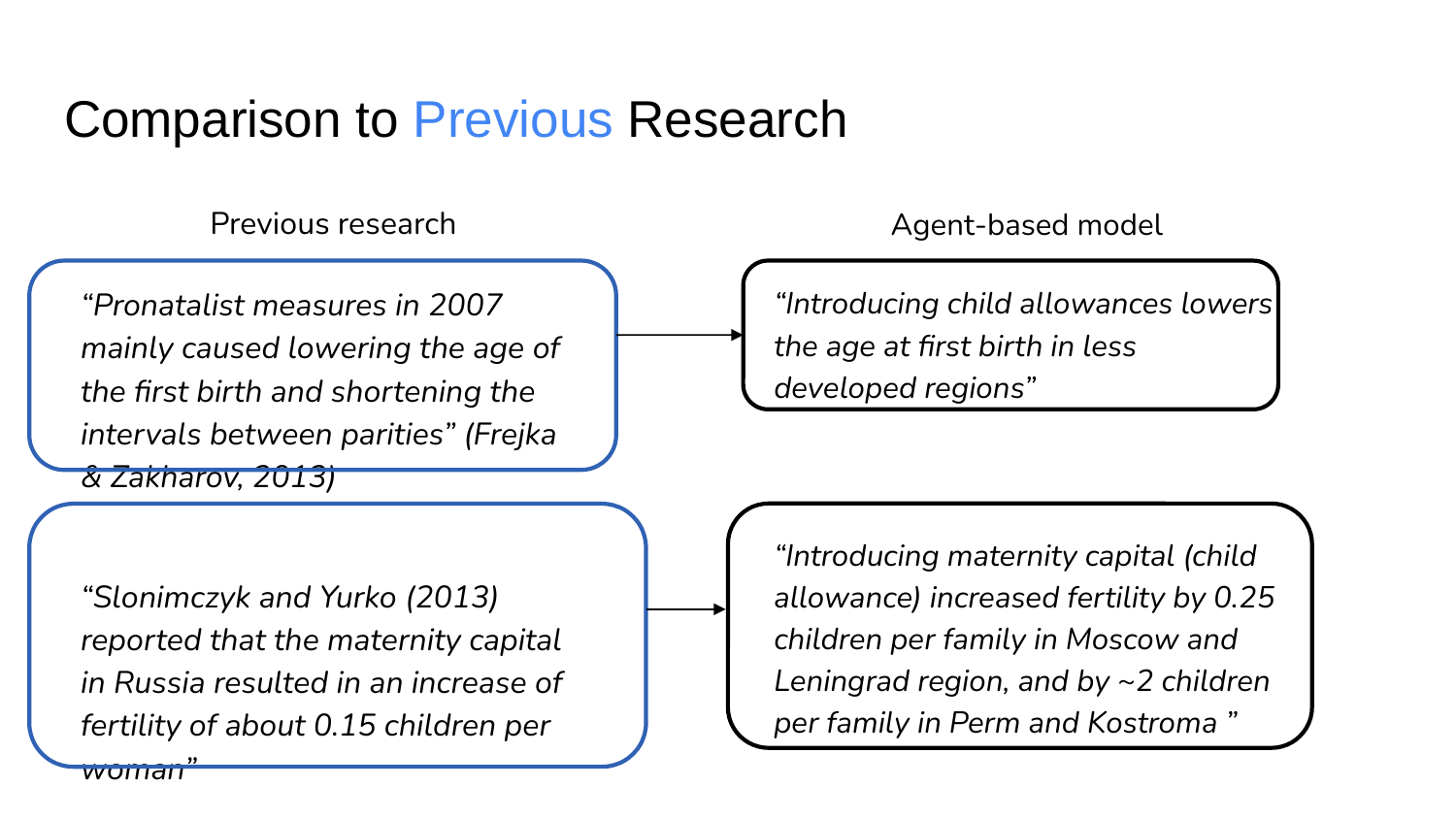

# Comparison to Previous Research
Previous research

“Pronatalist measures in 2007 mainly caused lowering the age of the first birth and shortening the intervals between parities” (Frejka & Zakharov, 2013)

“Slonimczyk and Yurko (2013) reported that the maternity capital in Russia resulted in an increase of fertility of about 0.15 children per woman”
Agent-based model

“Introducing child allowances lowers the age at first birth in less developed regions”

“Introducing maternity capital (child allowance) increased fertility by 0.25 children per family in Moscow and Leningrad region, and by ~2 children per family in Perm and Kostroma ”